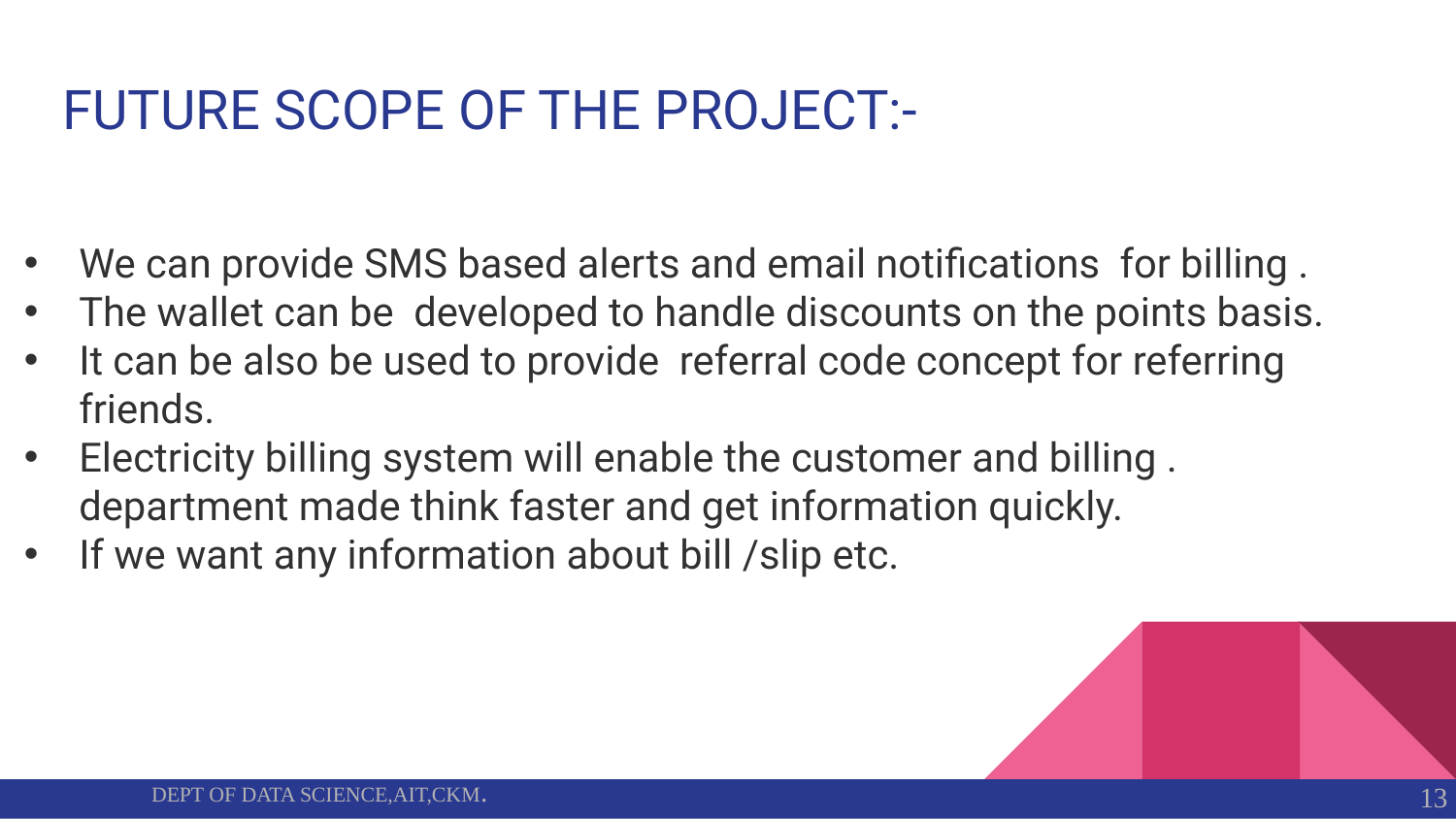

# FUTURE SCOPE OF THE PROJECT:-
We can provide SMS based alerts and email notifications  for billing .
The wallet can be  developed to handle discounts on the points basis.
It can be also be used to provide  referral code concept for referring friends.
Electricity billing system will enable the customer and billing . department made think faster and get information quickly.
If we want any information about bill /slip etc.
DEPT OF DATA SCIENCE,AIT,CKM.
13